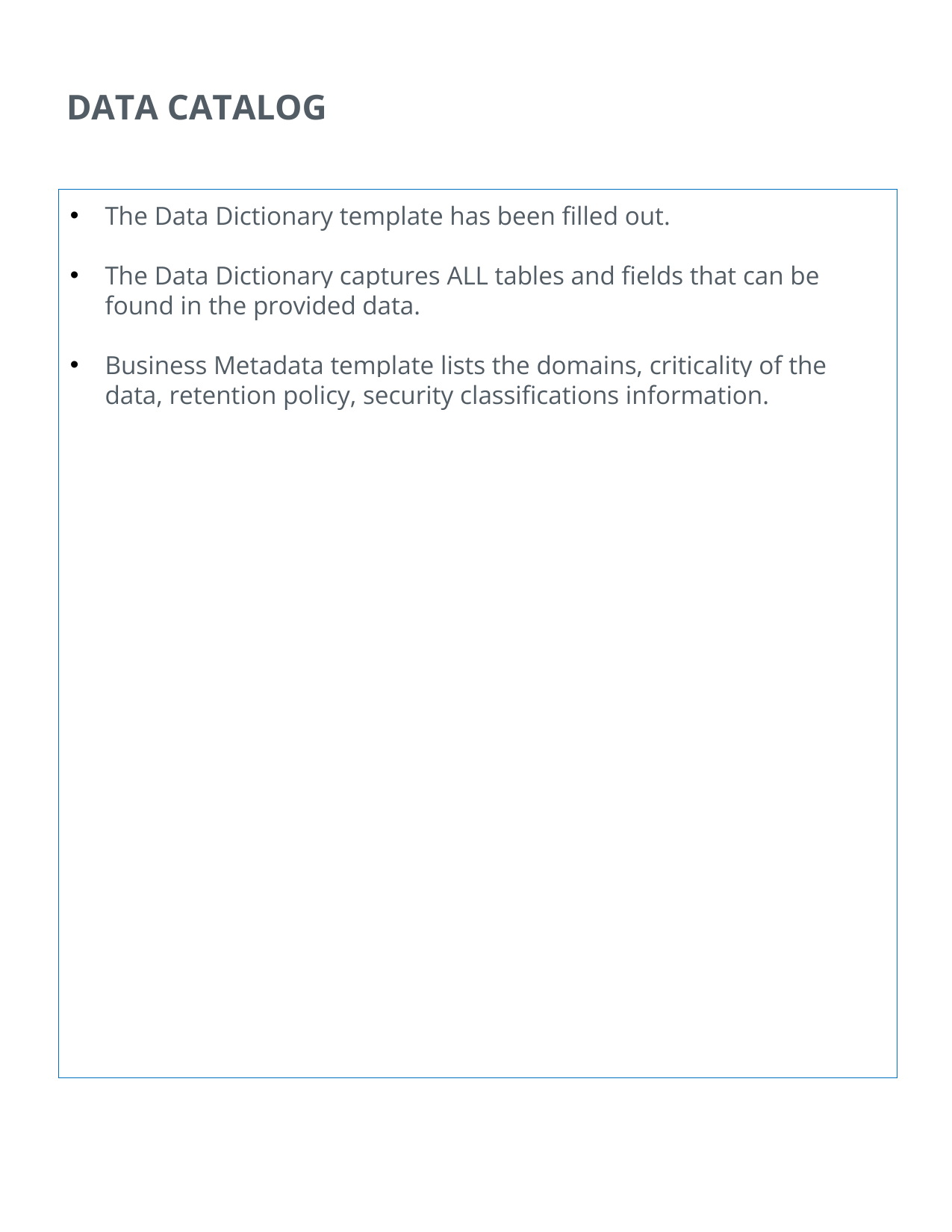

DATA CATALOG
The Data Dictionary template has been filled out.

The Data Dictionary captures ALL tables and fields that can be found in the provided data.

Business Metadata template lists the domains, criticality of the data, retention policy, security classifications information.